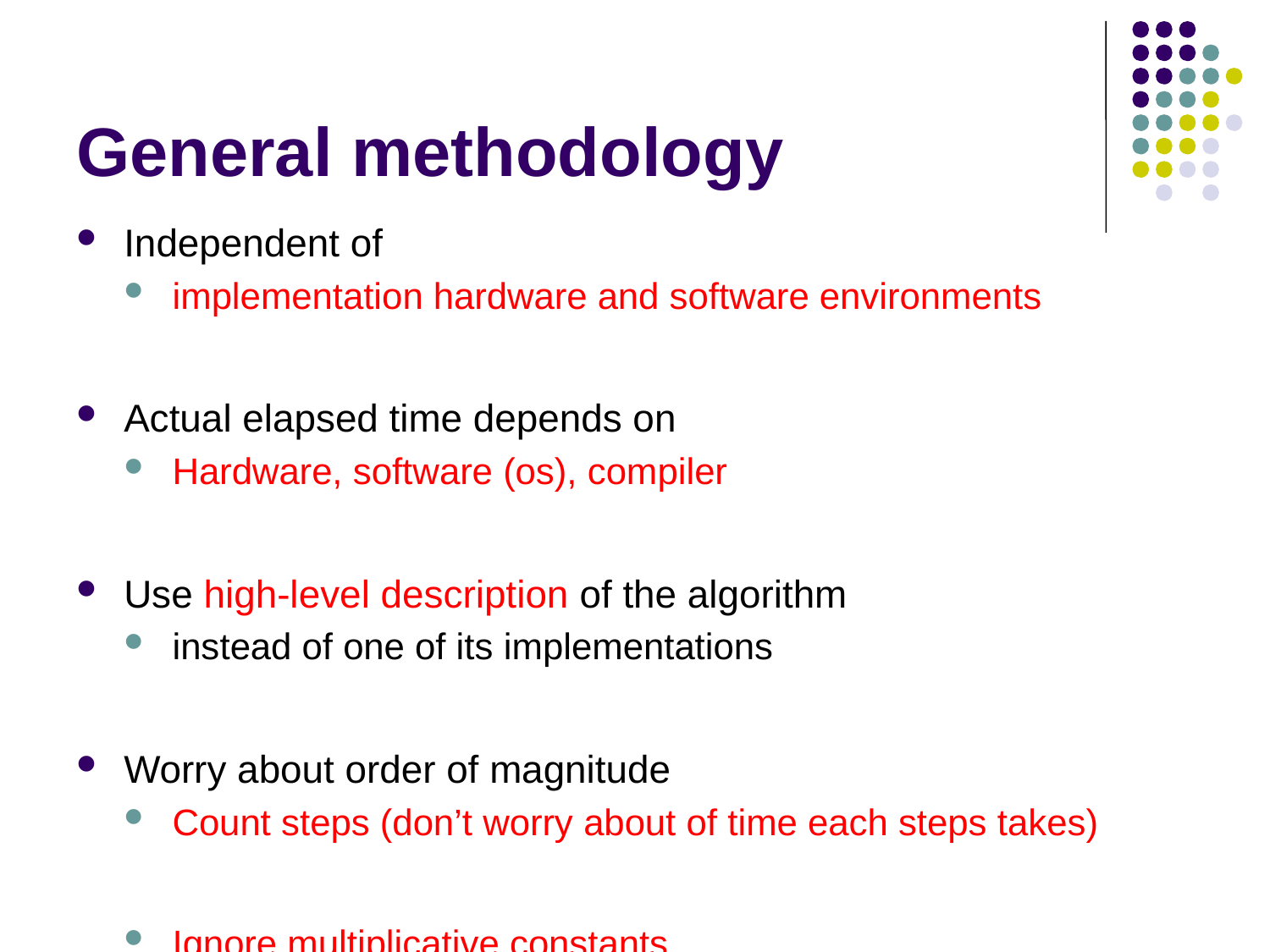

# General methodology
Independent of
implementation hardware and software environments

Actual elapsed time depends on
Hardware, software (os), compiler

Use high-level description of the algorithm
instead of one of its implementations

Worry about order of magnitude
Count steps (don’t worry about of time each steps takes)

Ignore multiplicative constants